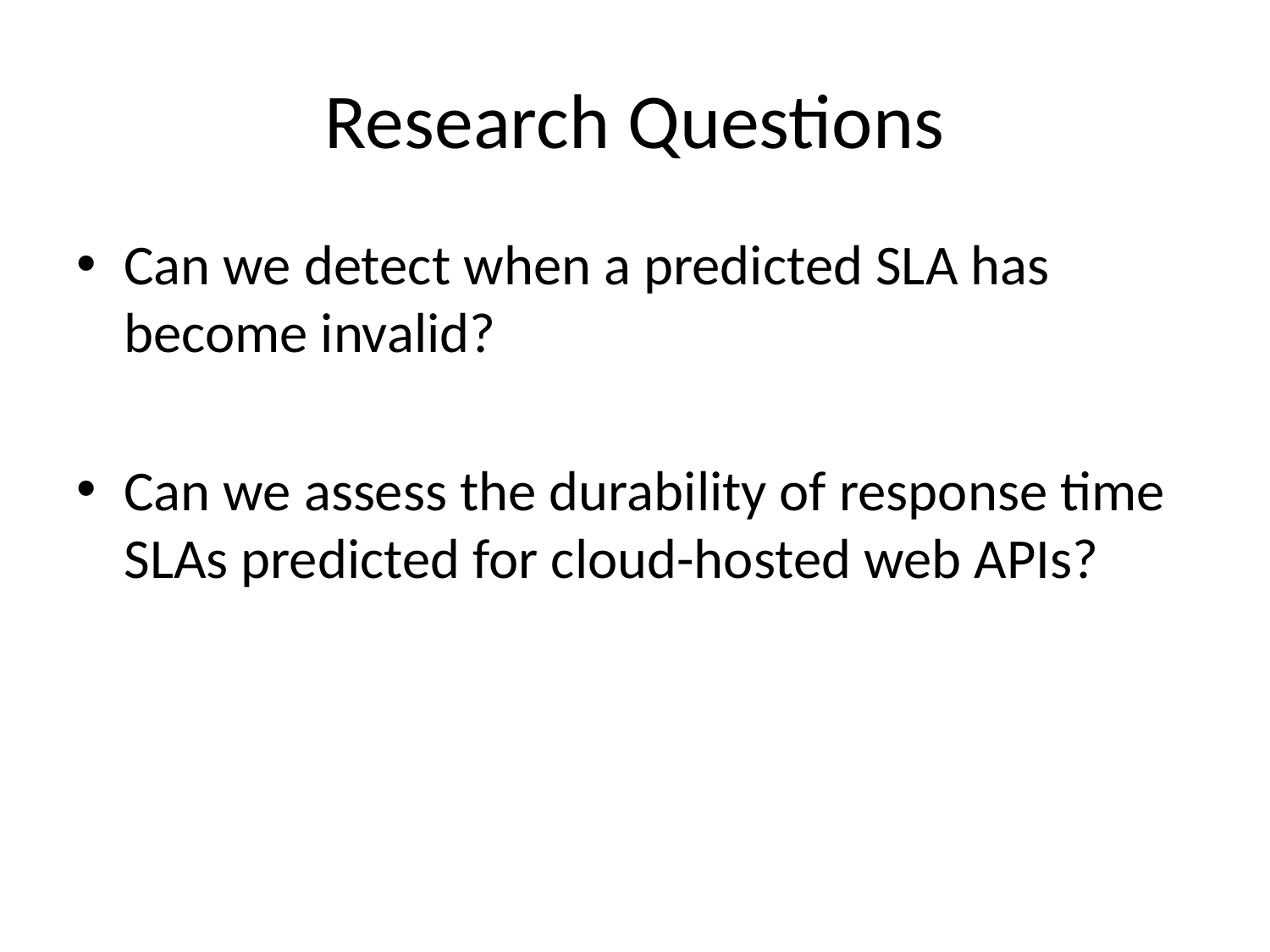

# Research Questions
Can we detect when a predicted SLA has become invalid?

Can we assess the durability of response time SLAs predicted for cloud-hosted web APIs?